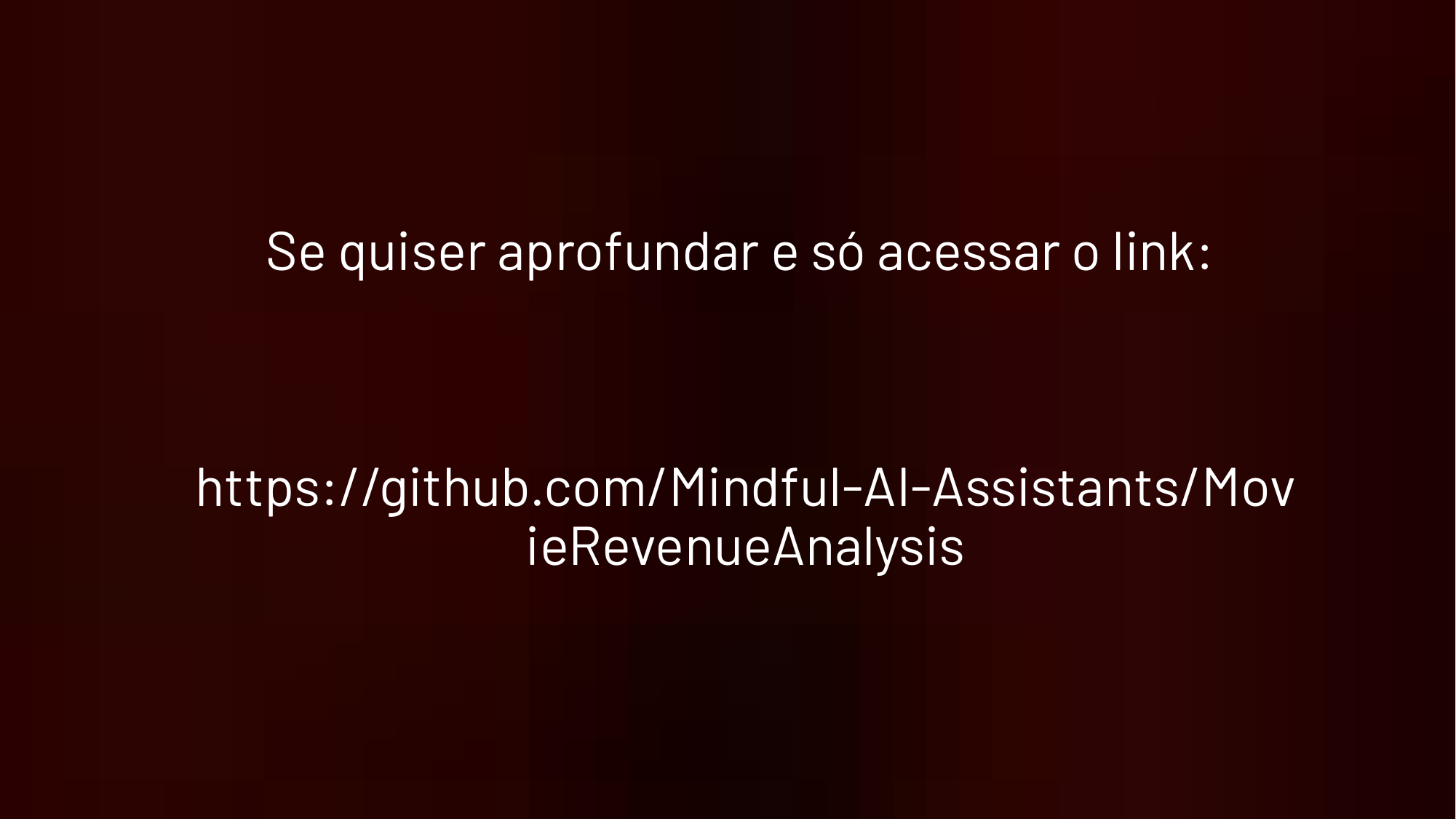

# Se quiser aprofundar e só acessar o link: https://github.com/Mindful-AI-Assistants/MovieRevenueAnalysis